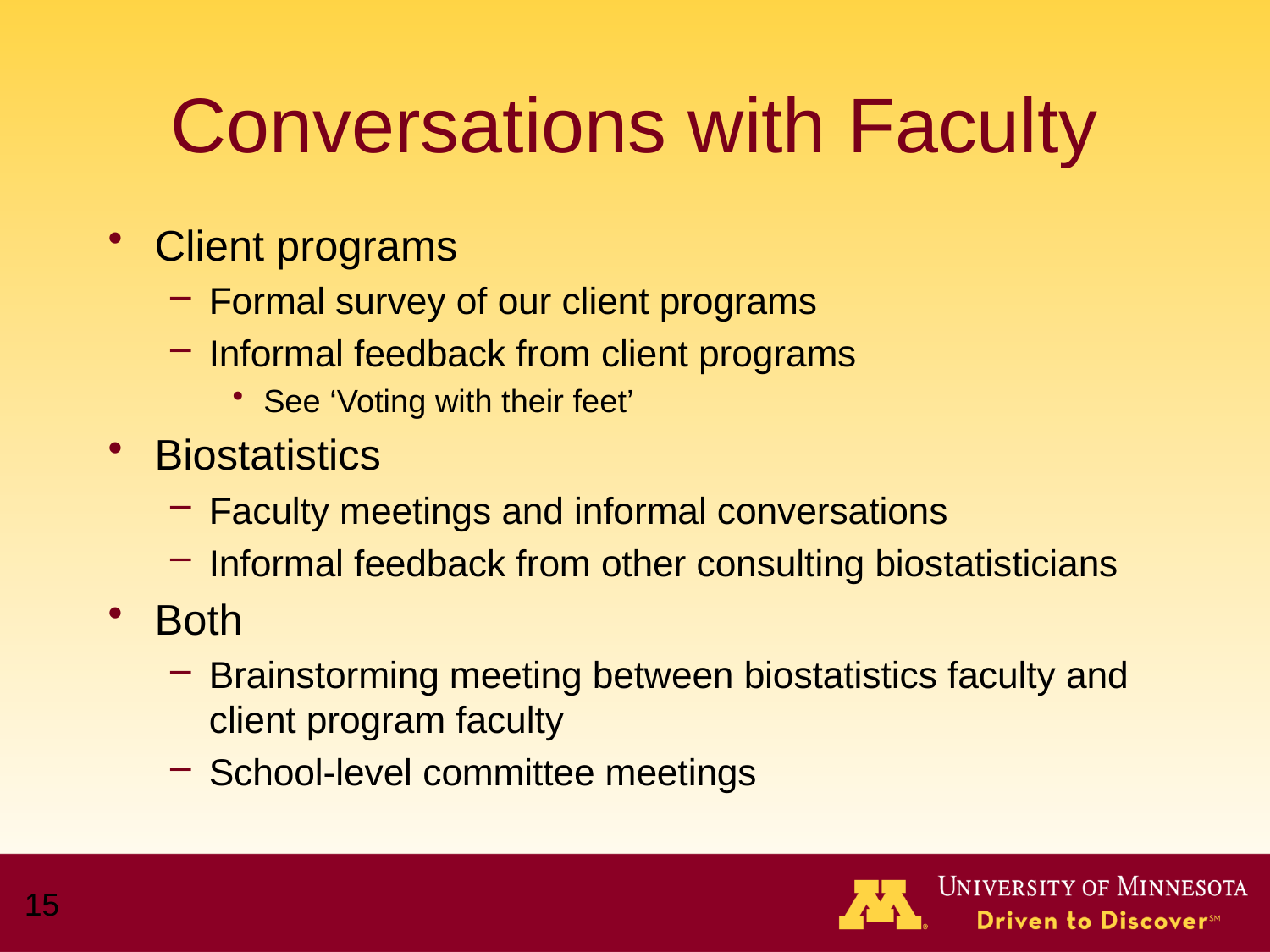

# Conversations with Faculty
Client programs
Formal survey of our client programs
Informal feedback from client programs
See ‘Voting with their feet’
Biostatistics
Faculty meetings and informal conversations
Informal feedback from other consulting biostatisticians
Both
Brainstorming meeting between biostatistics faculty and client program faculty
School-level committee meetings